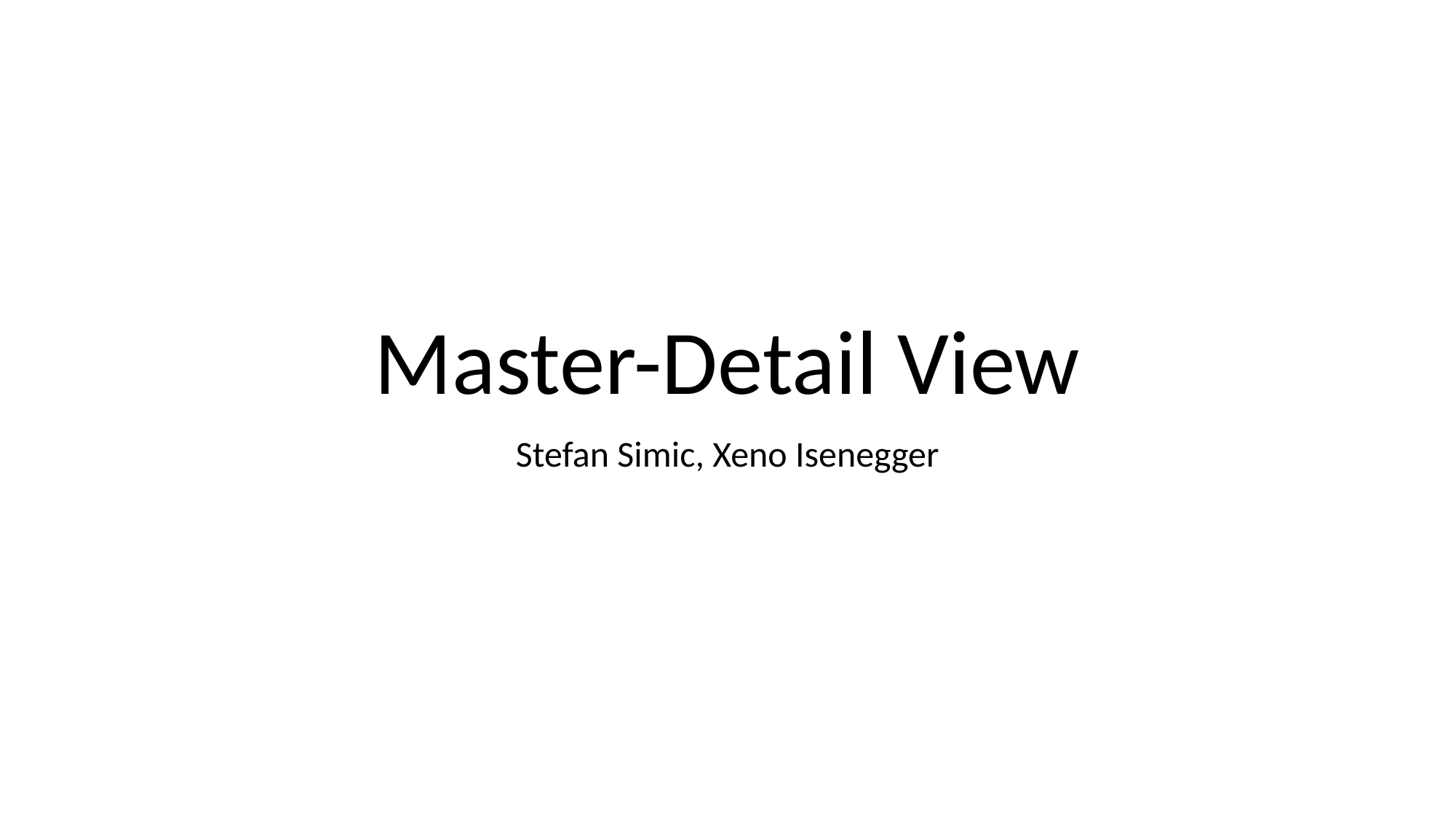

# Master-Detail View
Stefan Simic, Xeno Isenegger